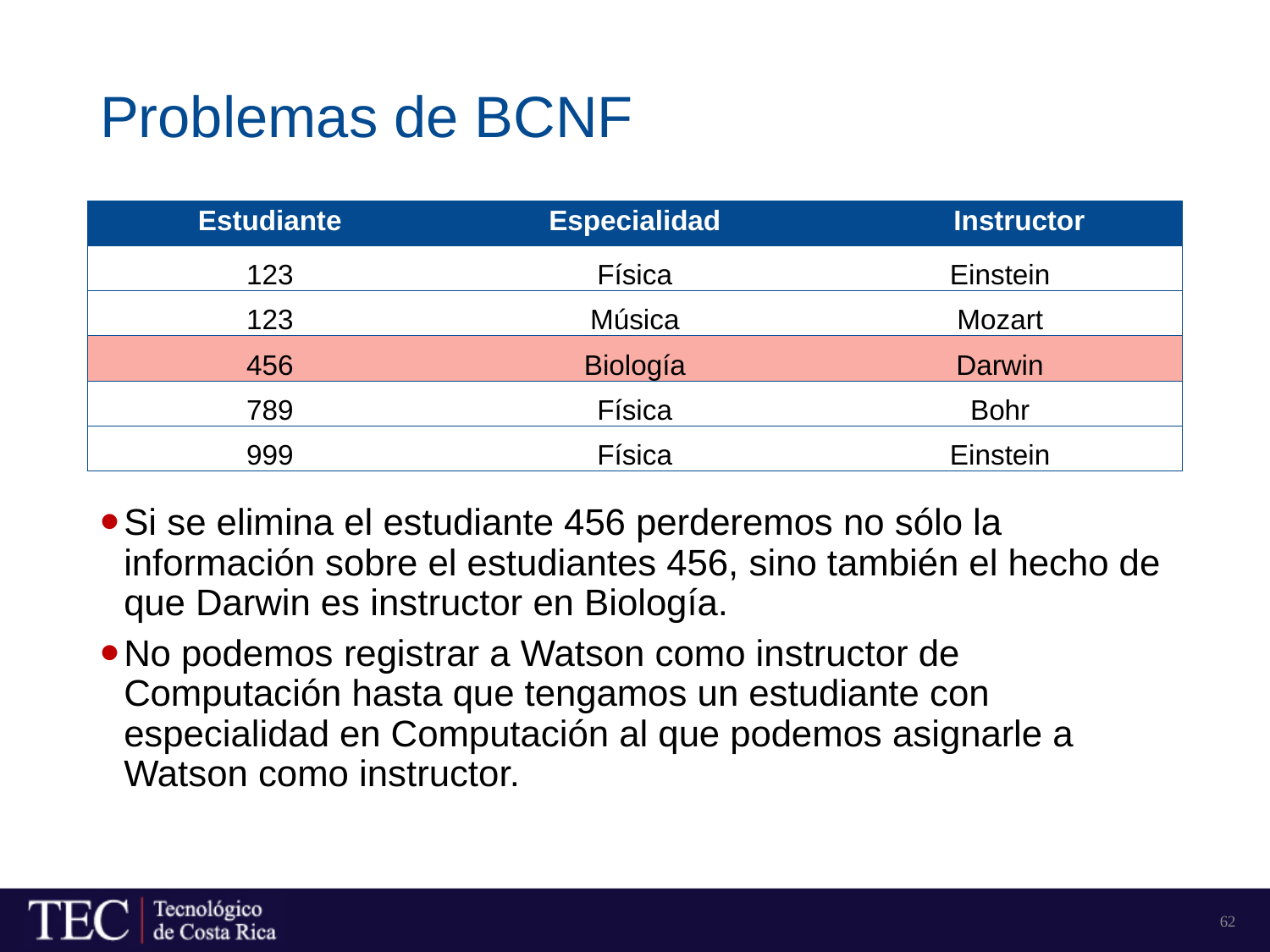

# Problemas de BCNF
| Estudiante | Especialidad | Instructor |
| --- | --- | --- |
| 123 | Física | Einstein |
| 123 | Música | Mozart |
| 456 | Biología | Darwin |
| 789 | Física | Bohr |
| 999 | Física | Einstein |
Si se elimina el estudiante 456 perderemos no sólo la información sobre el estudiantes 456, sino también el hecho de que Darwin es instructor en Biología.
No podemos registrar a Watson como instructor de Computación hasta que tengamos un estudiante con especialidad en Computación al que podemos asignarle a Watson como instructor.
62